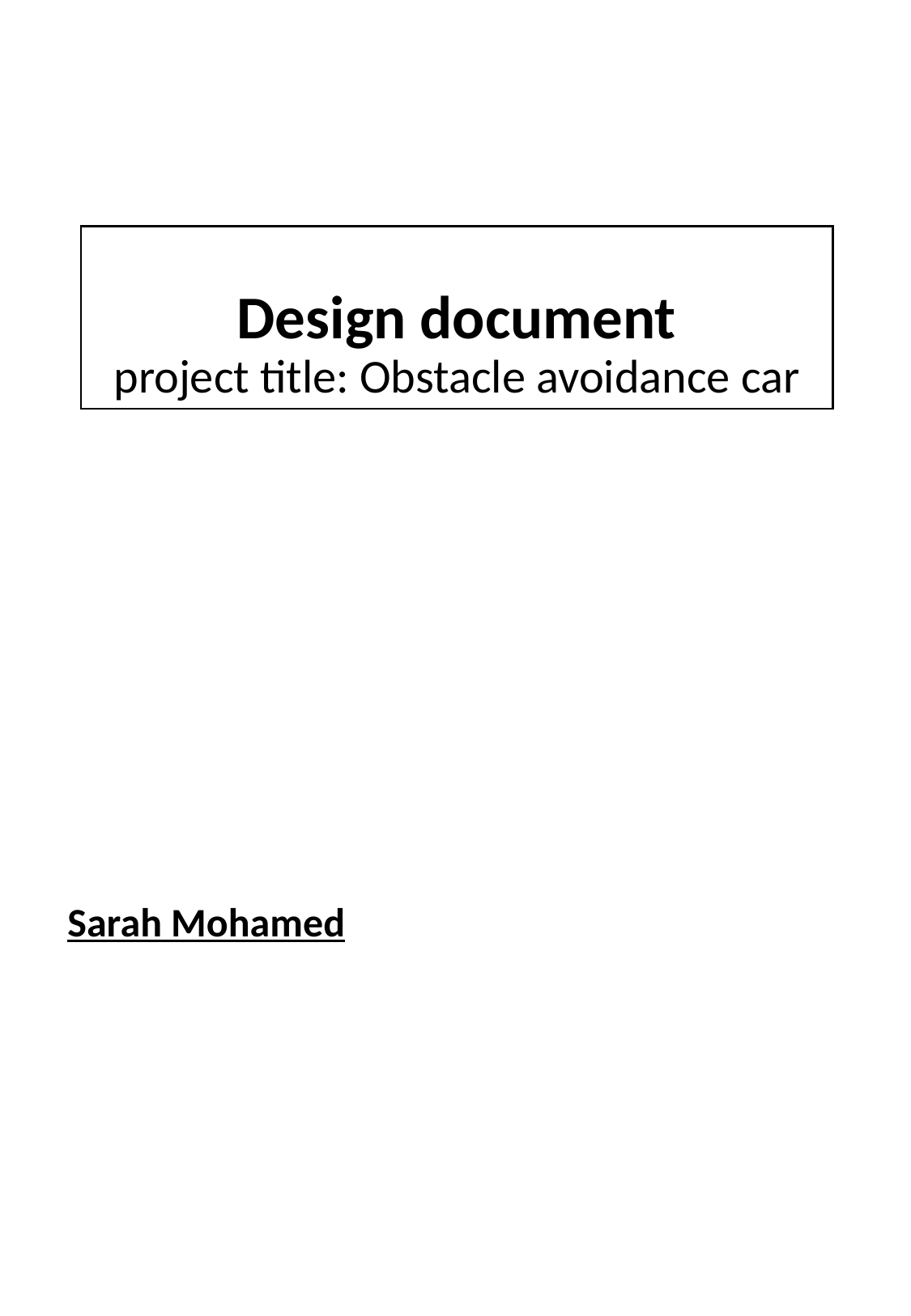

# Design document project title: Obstacle avoidance car
Sarah Mohamed